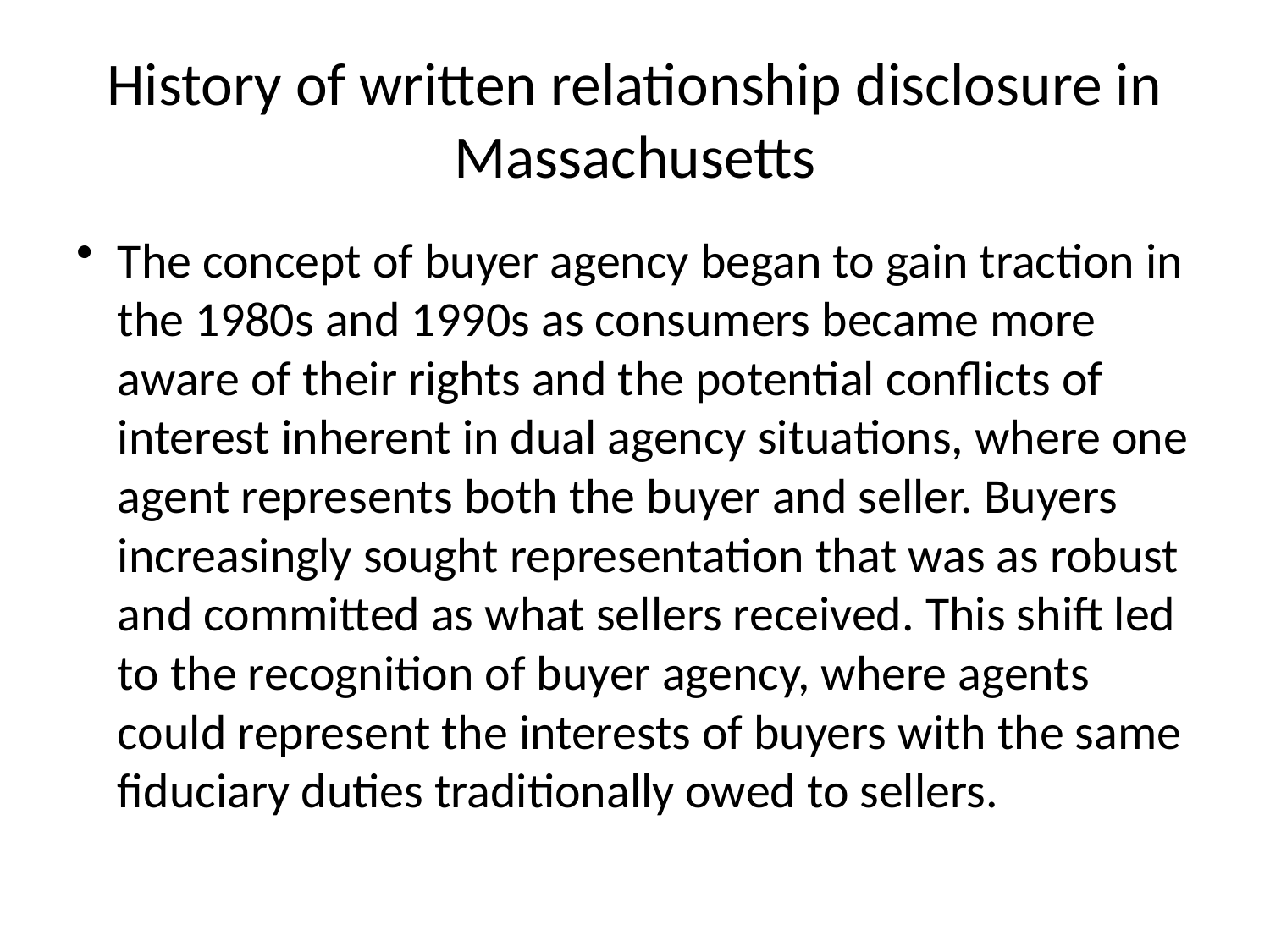

# History of written relationship disclosure in Massachusetts

The concept of buyer agency began to gain traction in the 1980s and 1990s as consumers became more aware of their rights and the potential conflicts of interest inherent in dual agency situations, where one agent represents both the buyer and seller. Buyers increasingly sought representation that was as robust and committed as what sellers received. This shift led to the recognition of buyer agency, where agents could represent the interests of buyers with the same fiduciary duties traditionally owed to sellers.